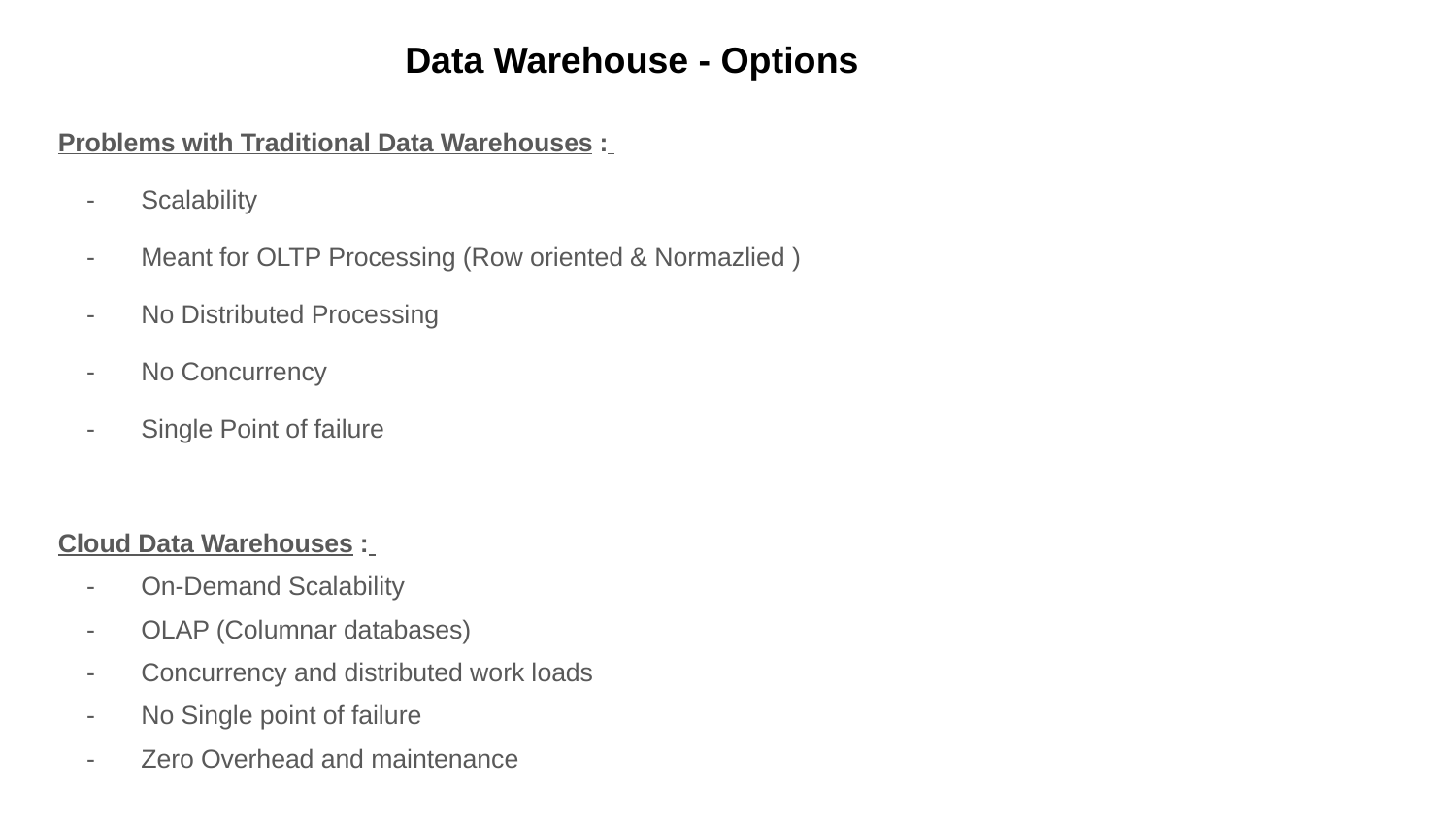

# Data Warehouse - Options
Problems with Traditional Data Warehouses :
Scalability
Meant for OLTP Processing (Row oriented & Normazlied )
No Distributed Processing
No Concurrency
Single Point of failure

Cloud Data Warehouses :
On-Demand Scalability
OLAP (Columnar databases)
Concurrency and distributed work loads
No Single point of failure
Zero Overhead and maintenance